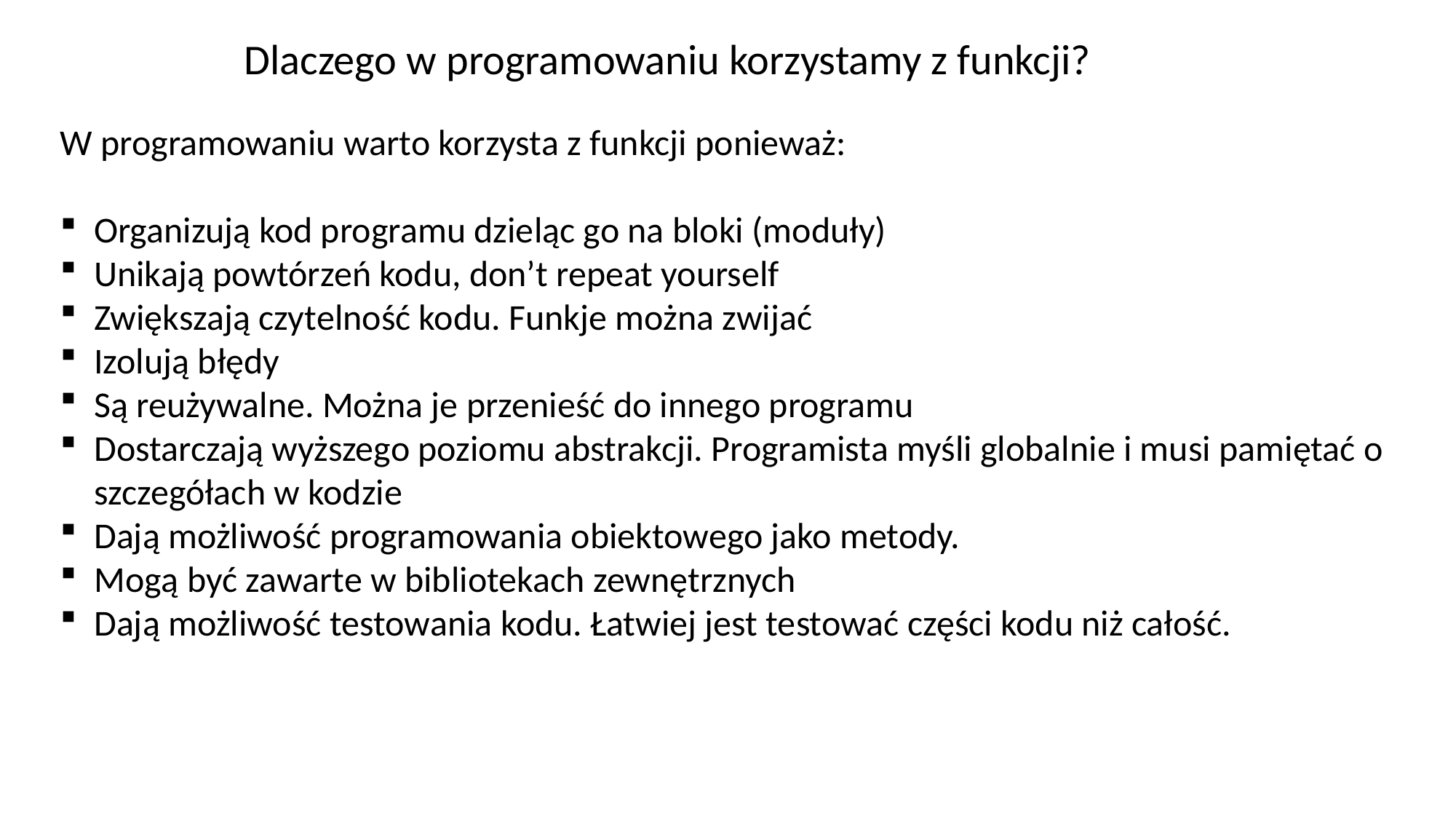

# Dlaczego w programowaniu korzystamy z funkcji?
W programowaniu warto korzysta z funkcji ponieważ:

Organizują kod programu dzieląc go na bloki (moduły)
Unikają powtórzeń kodu, don’t repeat yourself
Zwiększają czytelność kodu. Funkje można zwijać
Izolują błędy
Są reużywalne. Można je przenieść do innego programu
Dostarczają wyższego poziomu abstrakcji. Programista myśli globalnie i musi pamiętać o szczegółach w kodzie
Dają możliwość programowania obiektowego jako metody.
Mogą być zawarte w bibliotekach zewnętrznych
Dają możliwość testowania kodu. Łatwiej jest testować części kodu niż całość.